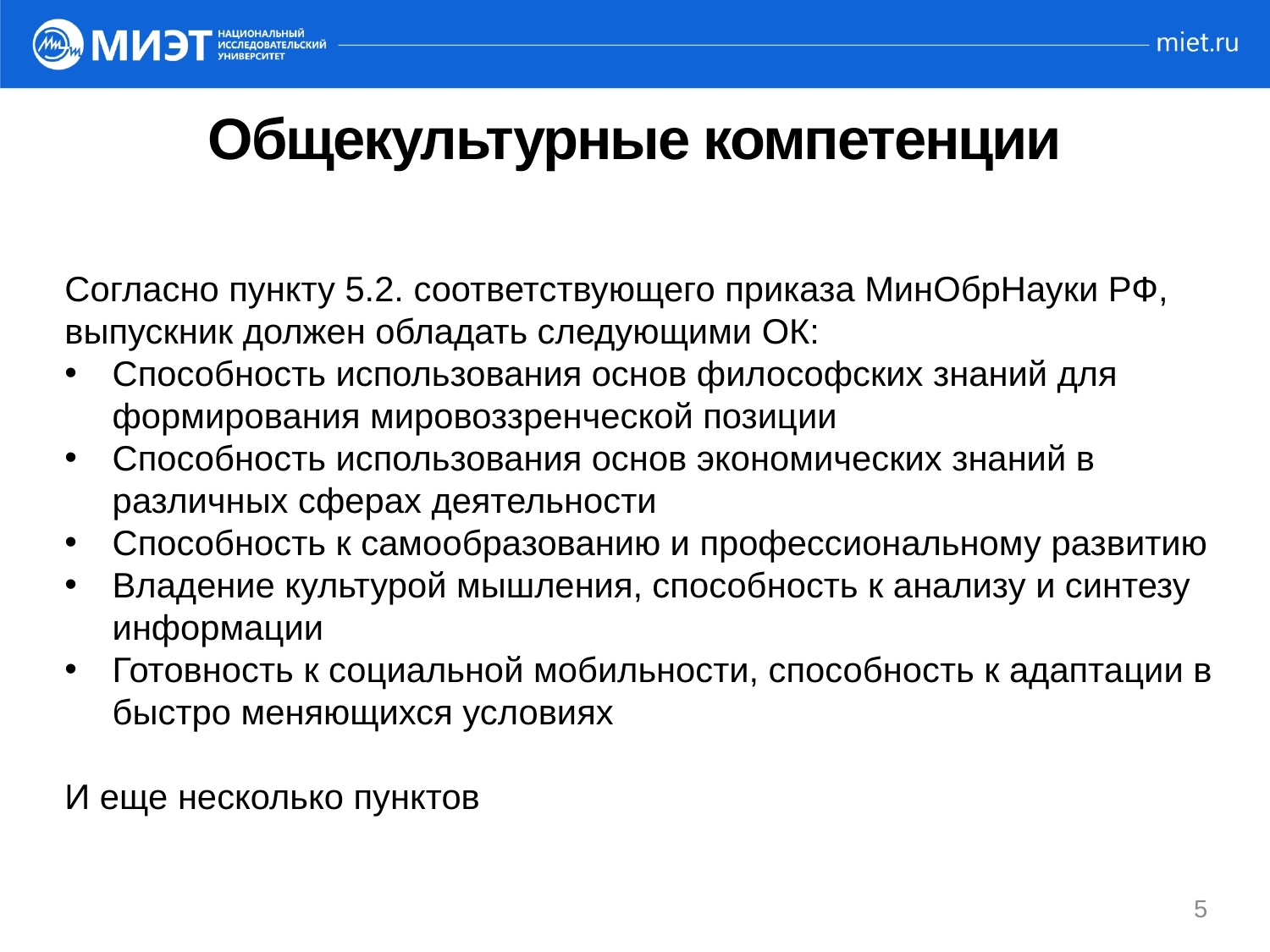

# Общекультурные компетенции

Согласно пункту 5.2. соответствующего приказа МинОбрНауки РФ,
выпускник должен обладать следующими ОК:
Способность использования основ философских знаний для формирования мировоззренческой позиции
Способность использования основ экономических знаний в различных сферах деятельности
Способность к самообразованию и профессиональному развитию
Владение культурой мышления, способность к анализу и синтезу информации
Готовность к социальной мобильности, способность к адаптации в быстро меняющихся условиях
И еще несколько пунктов
5